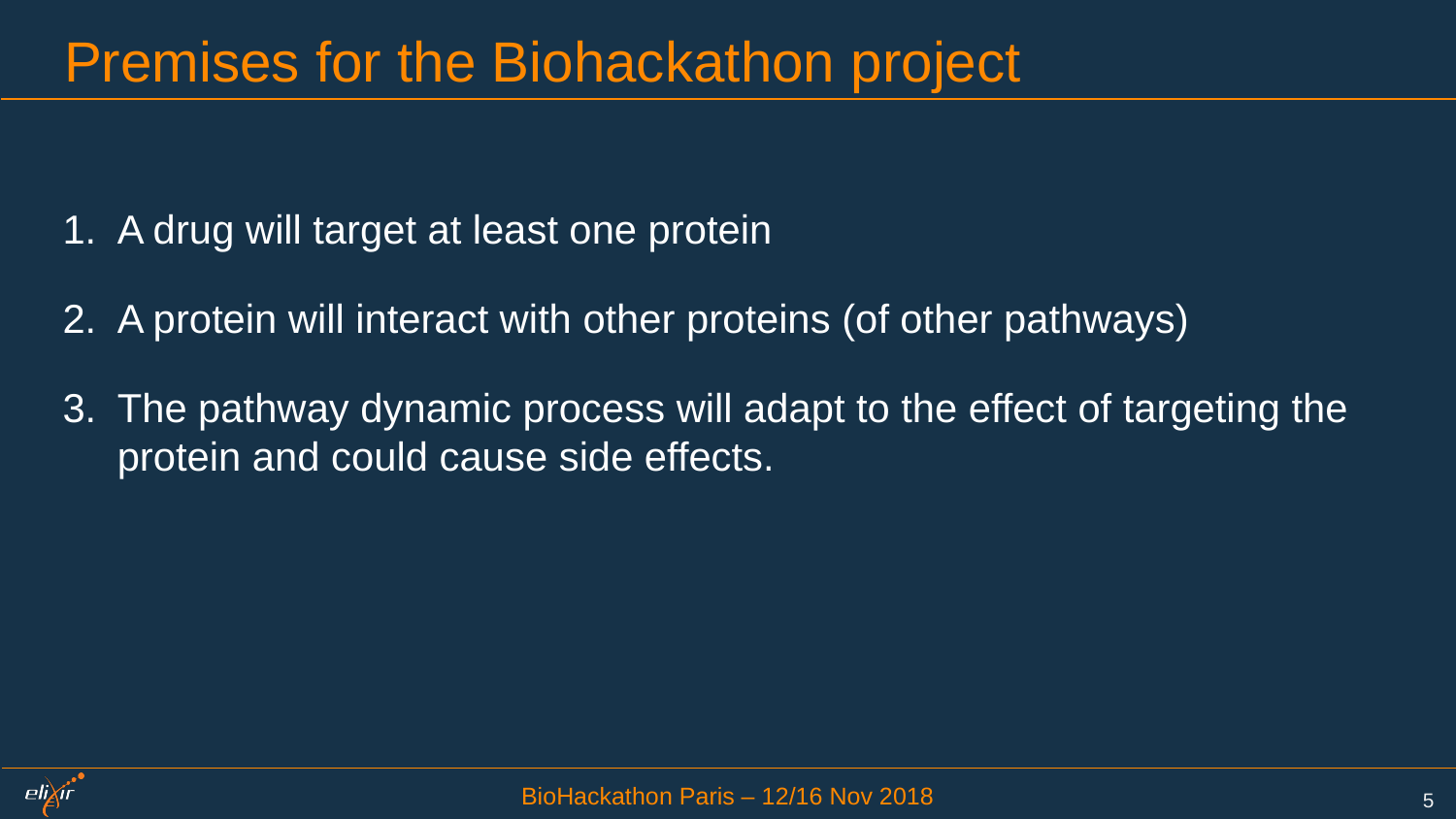

# Premises for the Biohackathon project
A drug will target at least one protein
A protein will interact with other proteins (of other pathways)
The pathway dynamic process will adapt to the effect of targeting the protein and could cause side effects.

5